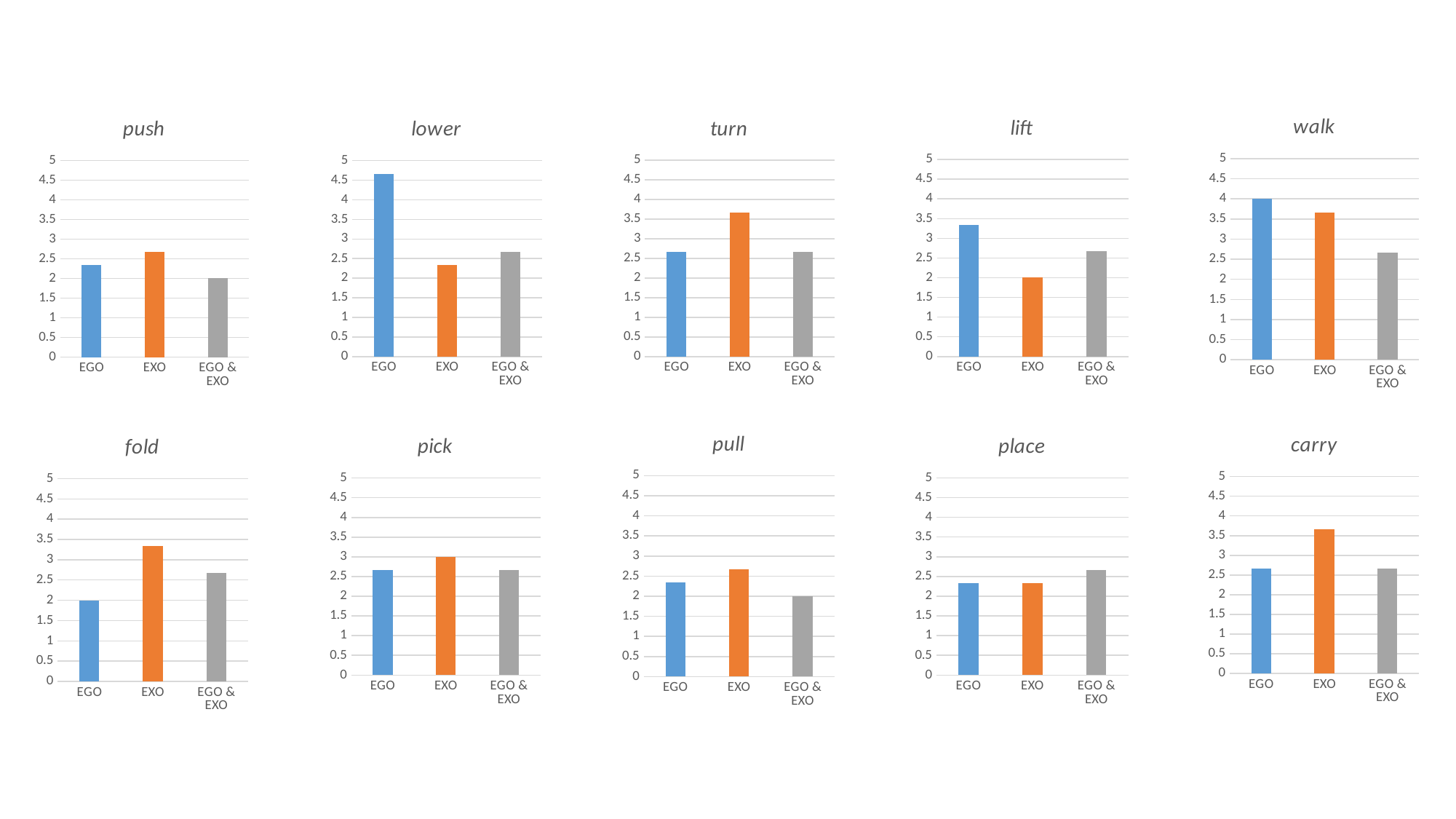

### Chart: walk

| Category | walk |
|---|---|
| EGO | 4.0 |
| EXO | 3.6666666666666665 |
| EGO & EXO | 2.6666666666666665 |

### Chart: lift

| Category | lift |
|---|---|
| EGO | 3.3333333333333335 |
| EXO | 2.0 |
| EGO & EXO | 2.6666666666666665 |

### Chart: turn

| Category | turn |
|---|---|
| EGO | 2.6666666666666665 |
| EXO | 3.6666666666666665 |
| EGO & EXO | 2.6666666666666665 |

### Chart: push

| Category | push |
|---|---|
| EGO | 2.3333333333333335 |
| EXO | 2.6666666666666665 |
| EGO & EXO | 2.0 |

### Chart: lower

| Category | lower |
|---|---|
| EGO | 4.666666666666667 |
| EXO | 2.3333333333333335 |
| EGO & EXO | 2.6666666666666665 |

### Chart: pull

| Category | pull |
|---|---|
| EGO | 2.3333333333333335 |
| EXO | 2.6666666666666665 |
| EGO & EXO | 2.0 |

### Chart: carry

| Category | carry |
|---|---|
| EGO | 2.6666666666666665 |
| EXO | 3.6666666666666665 |
| EGO & EXO | 2.6666666666666665 |

### Chart: place

| Category | place |
|---|---|
| EGO | 2.3333333333333335 |
| EXO | 2.3333333333333335 |
| EGO & EXO | 2.6666666666666665 |

### Chart: pick

| Category | pick |
|---|---|
| EGO | 2.6666666666666665 |
| EXO | 3.0 |
| EGO & EXO | 2.6666666666666665 |

### Chart: fold

| Category | fold |
|---|---|
| EGO | 2.0 |
| EXO | 3.3333333333333335 |
| EGO & EXO | 2.6666666666666665 |